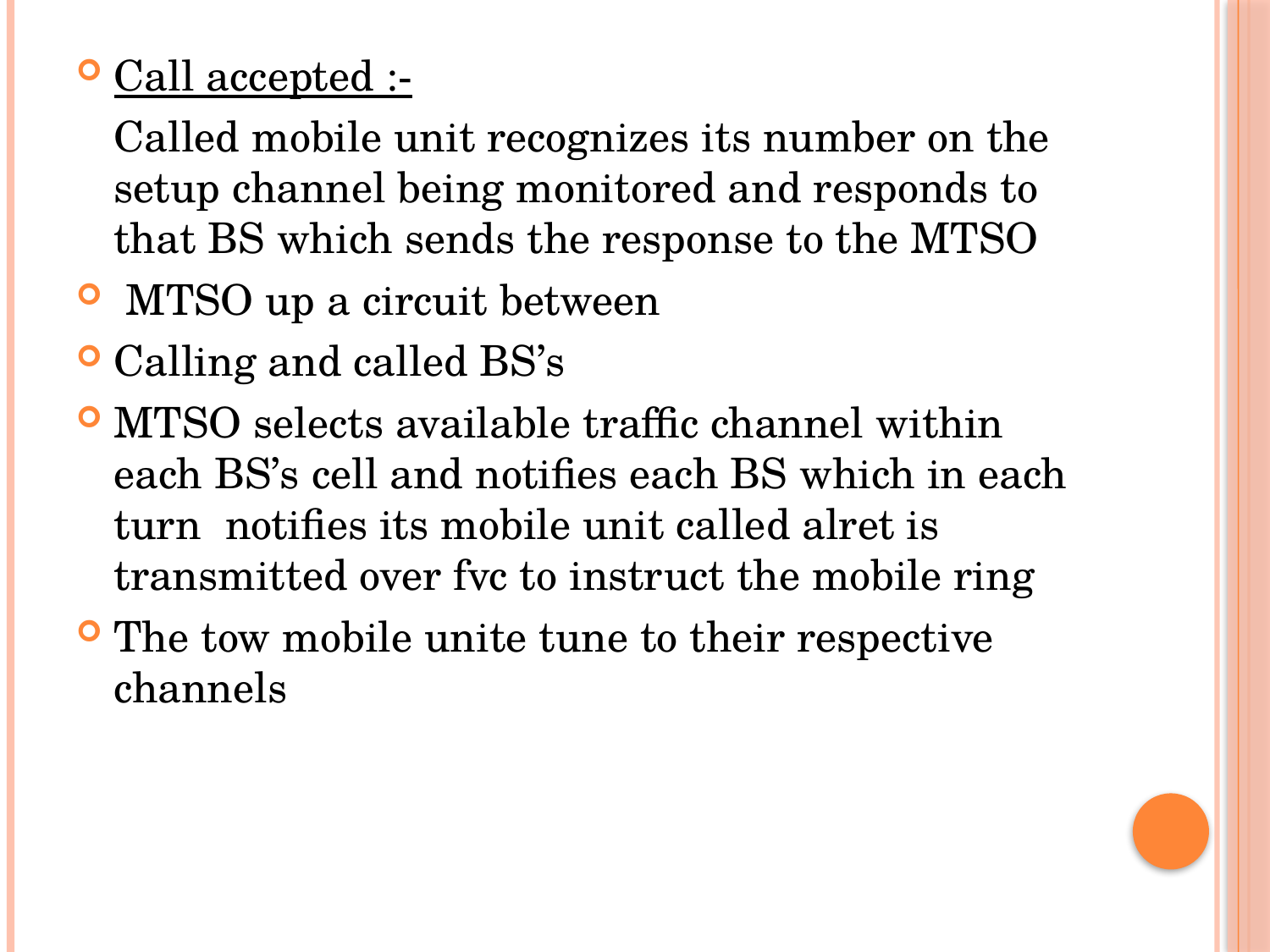

Call accepted :-
	Called mobile unit recognizes its number on the setup channel being monitored and responds to that BS which sends the response to the MTSO
 MTSO up a circuit between
Calling and called BS’s
MTSO selects available traffic channel within each BS’s cell and notifies each BS which in each turn  notifies its mobile unit called alret is transmitted over fvc to instruct the mobile ring
The tow mobile unite tune to their respective channels